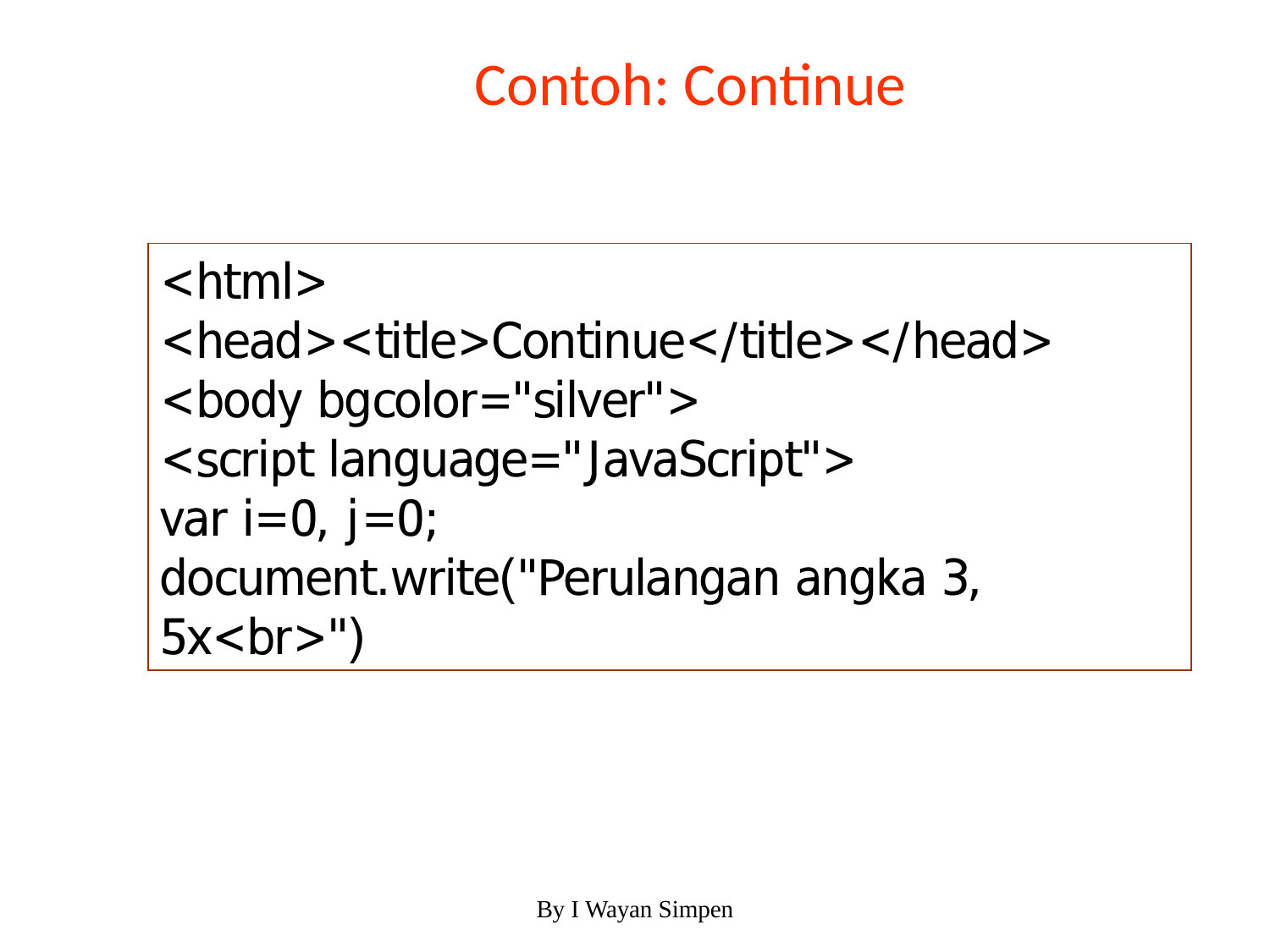

# Contoh: Continue
<html>
<head><title>Continue</title></head>
<body bgcolor="silver">
<script language="JavaScript">
var i=0, j=0;
document.write("Perulangan angka 3, 5x<br>")
By I Wayan Simpen